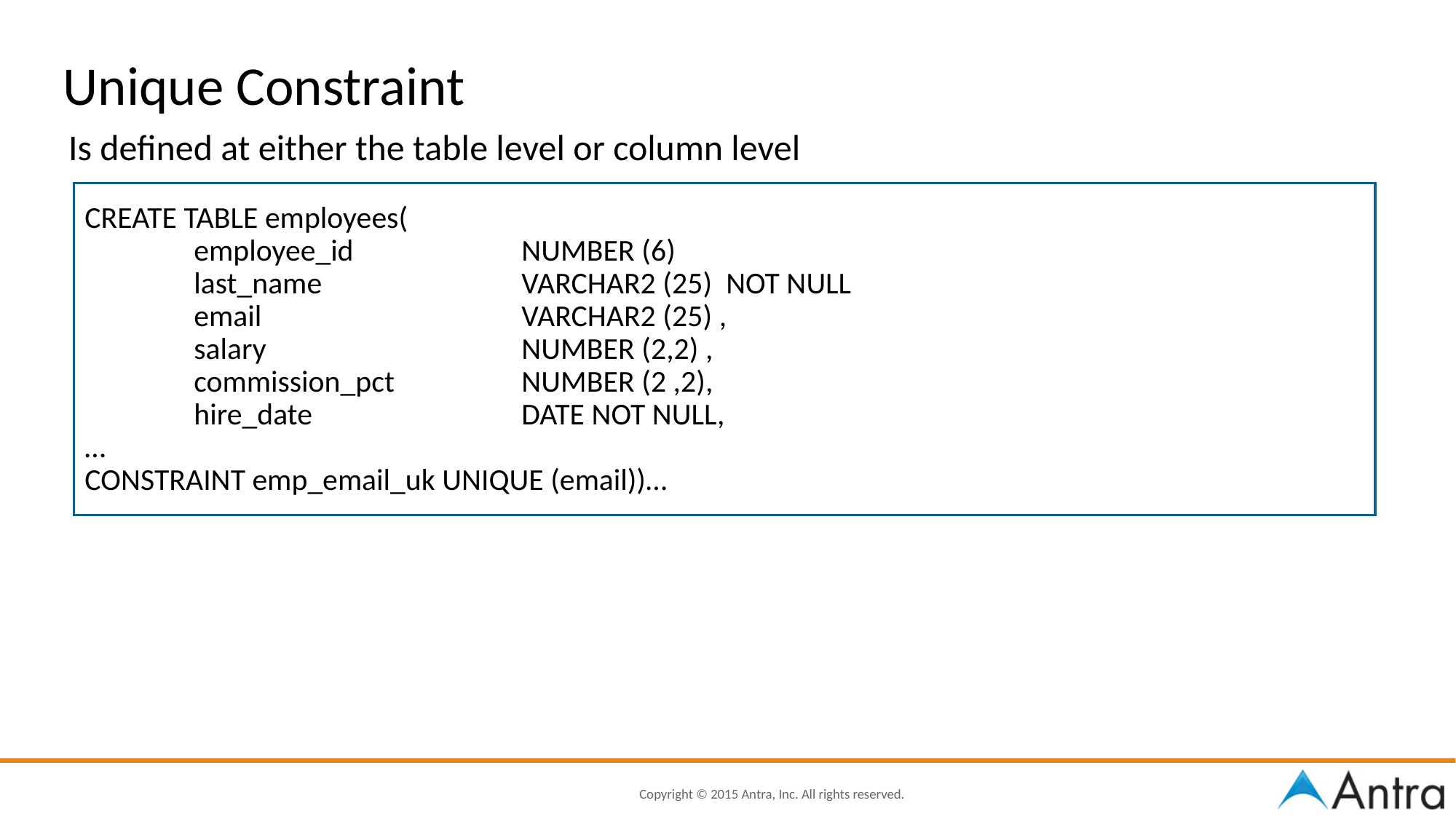

Unique Constraint
Is defined at either the table level or column level
CREATE TABLE employees(
	employee_id		NUMBER (6)
	last_name		VARCHAR2 (25)  NOT NULL
	email			VARCHAR2 (25) ,
	salary			NUMBER (2,2) ,
	commission_pct		NUMBER (2 ,2),
	hire_date		DATE NOT NULL,
…
CONSTRAINT emp_email_uk UNIQUE (email))…